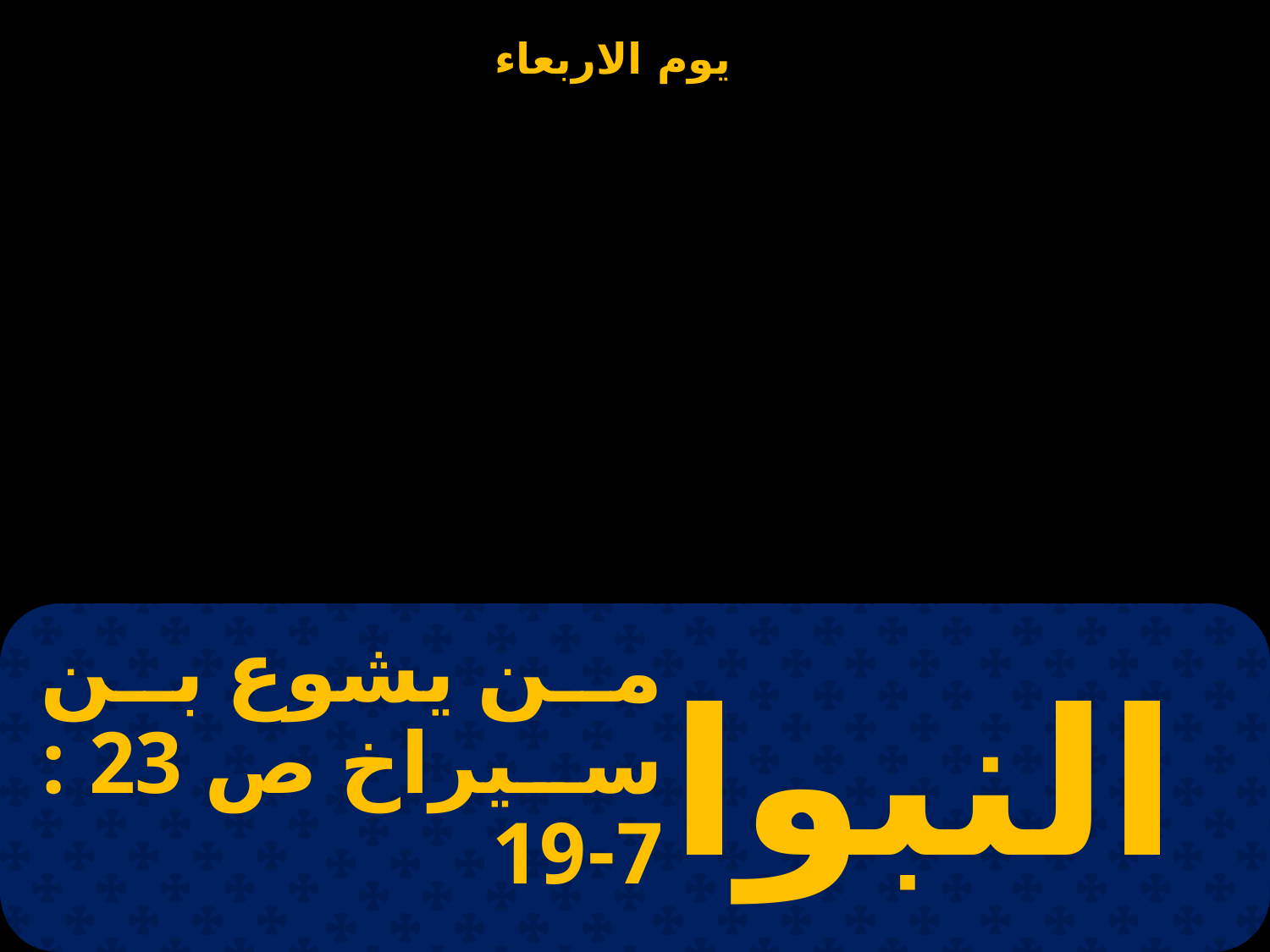

# من يشوع بن سيراخ ص 23 : 7-19